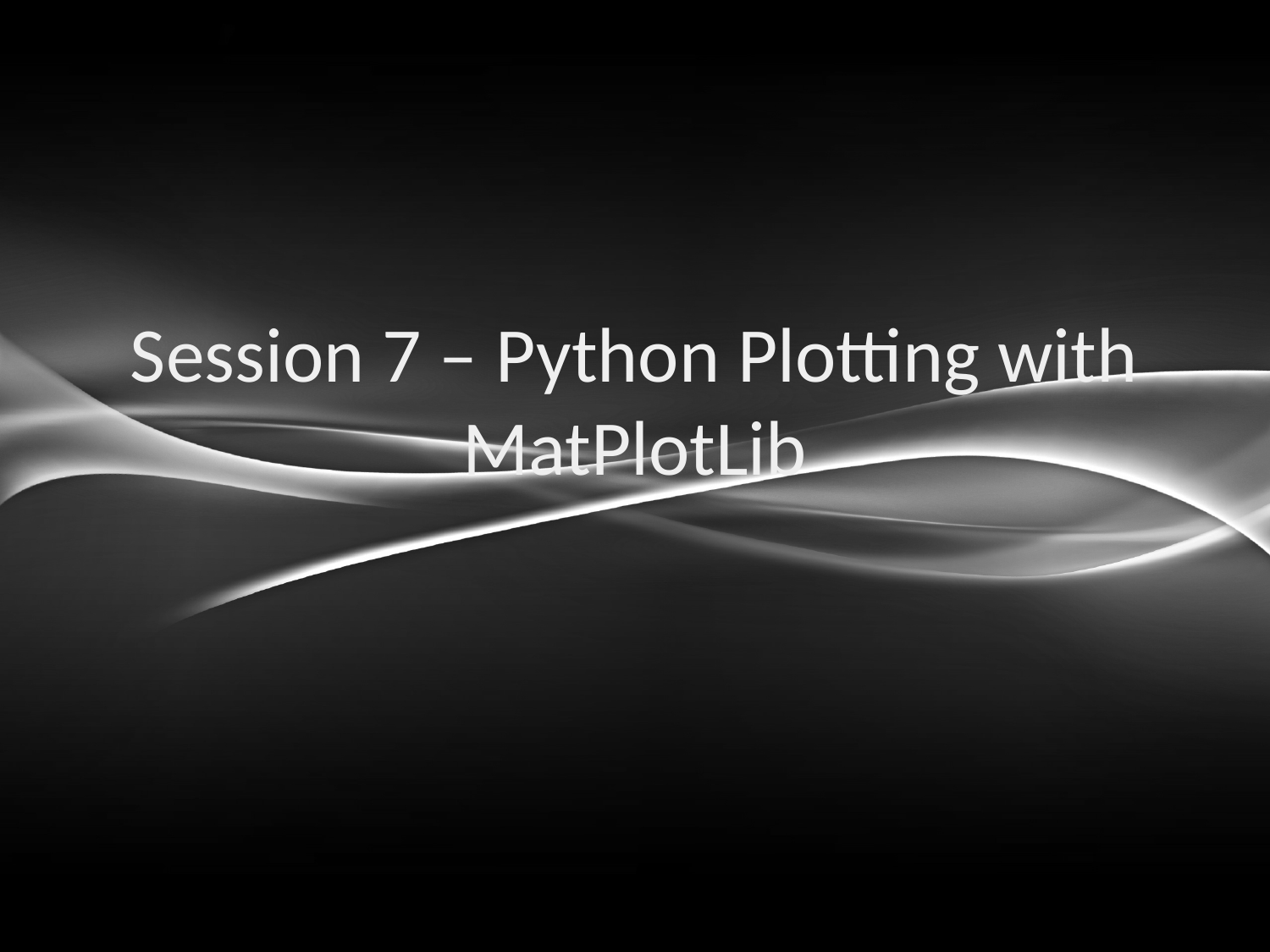

# Session 7 – Python Plotting with MatPlotLib